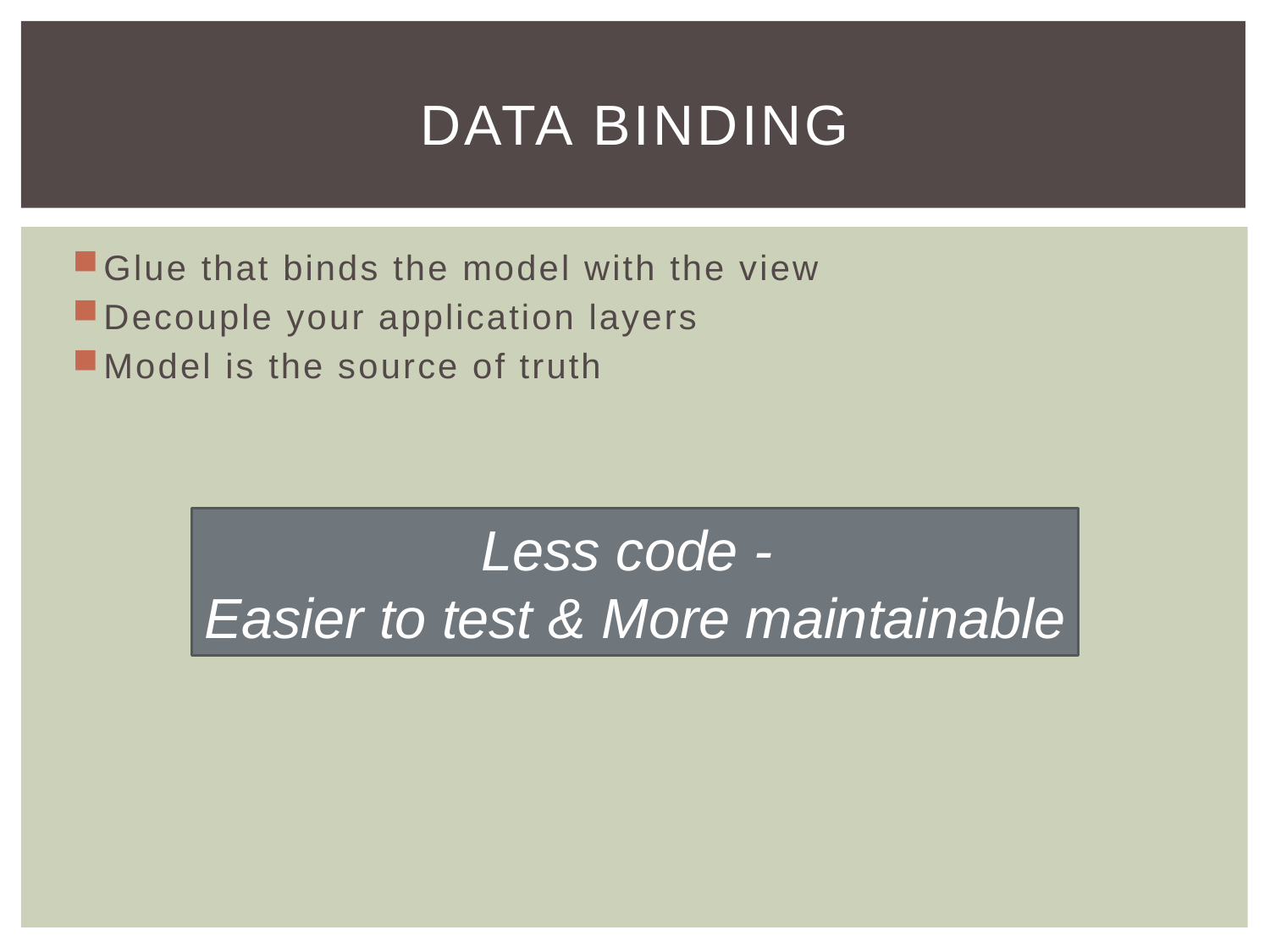

# Data binding
Glue that binds the model with the view
Decouple your application layers
Model is the source of truth
Less code -
Easier to test & More maintainable